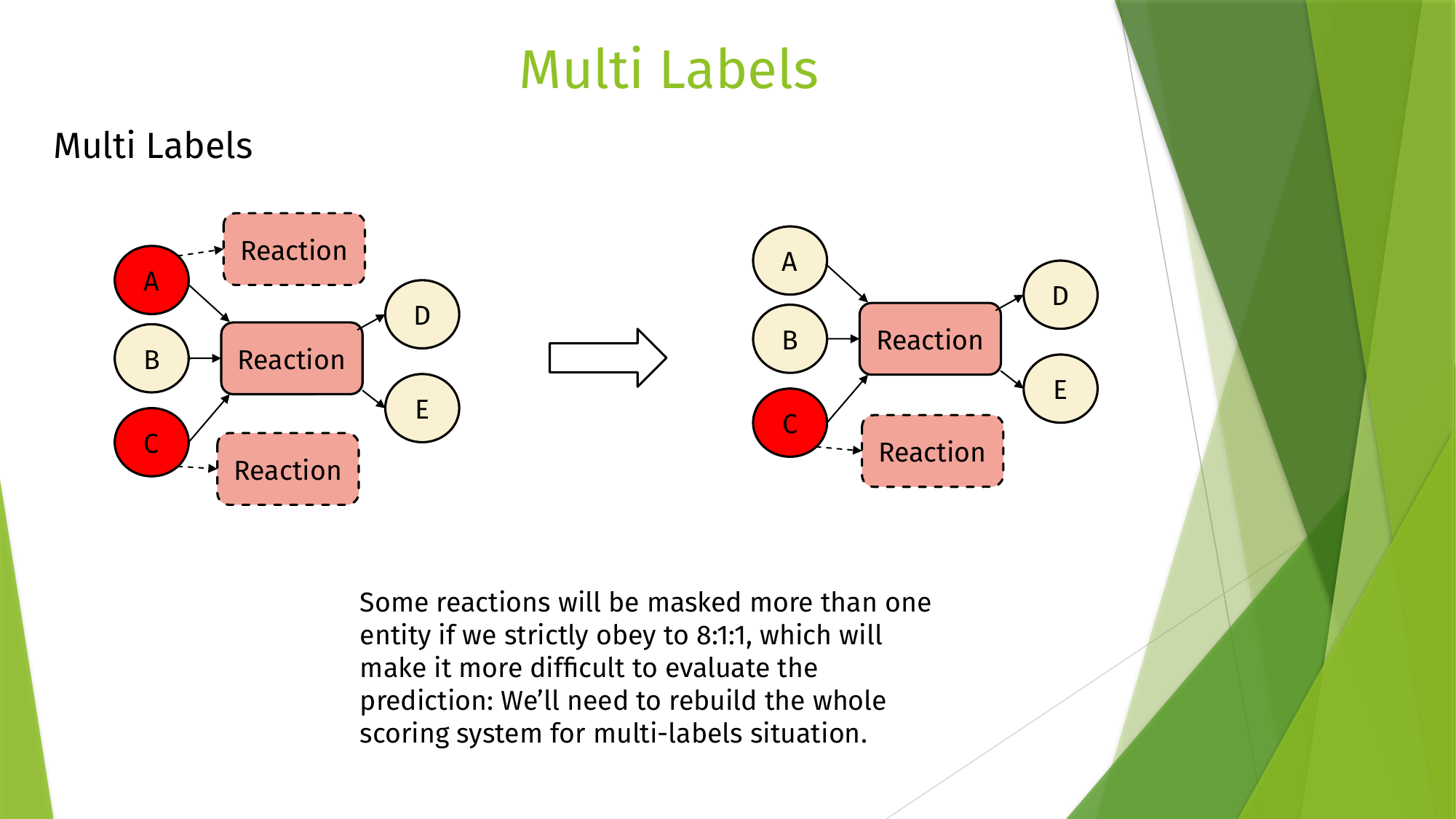

Multi Labels
Multi Labels
Reaction
A
A
D
D
Reaction
B
Reaction
B

E
E
C
C
Reaction
Reaction
Some reactions will be masked more than one entity if we strictly obey to 8:1:1, which will make it more difficult to evaluate the prediction: We’ll need to rebuild the whole scoring system for multi-labels situation.